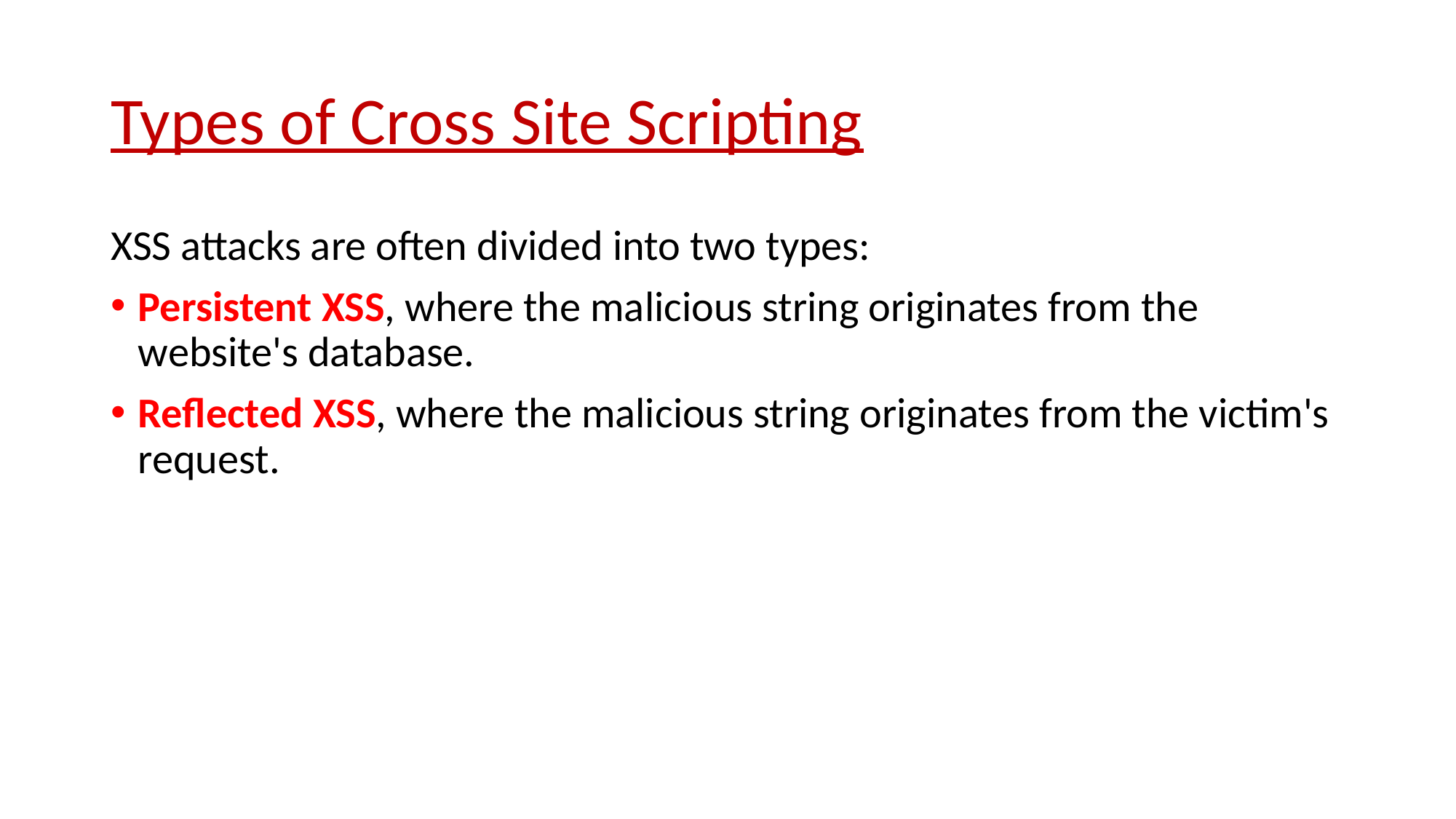

# Types of Cross Site Scripting
XSS attacks are often divided into two types:
Persistent XSS, where the malicious string originates from the website's database.
Reflected XSS, where the malicious string originates from the victim's request.